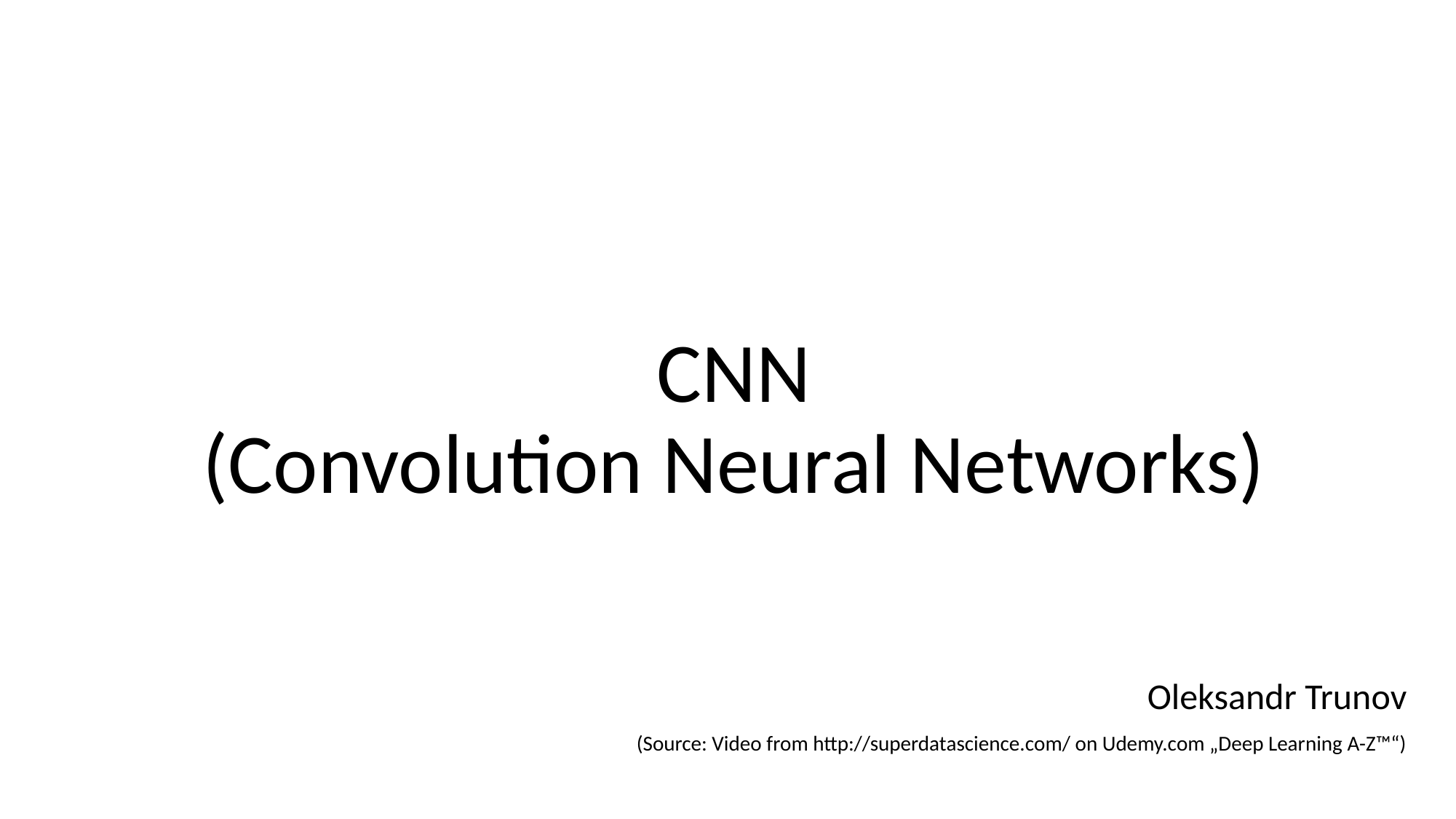

# CNN (Convolution Neural Networks)
Oleksandr Trunov
(Source: Video from http://superdatascience.com/ on Udemy.com „Deep Learning A-Z™“)